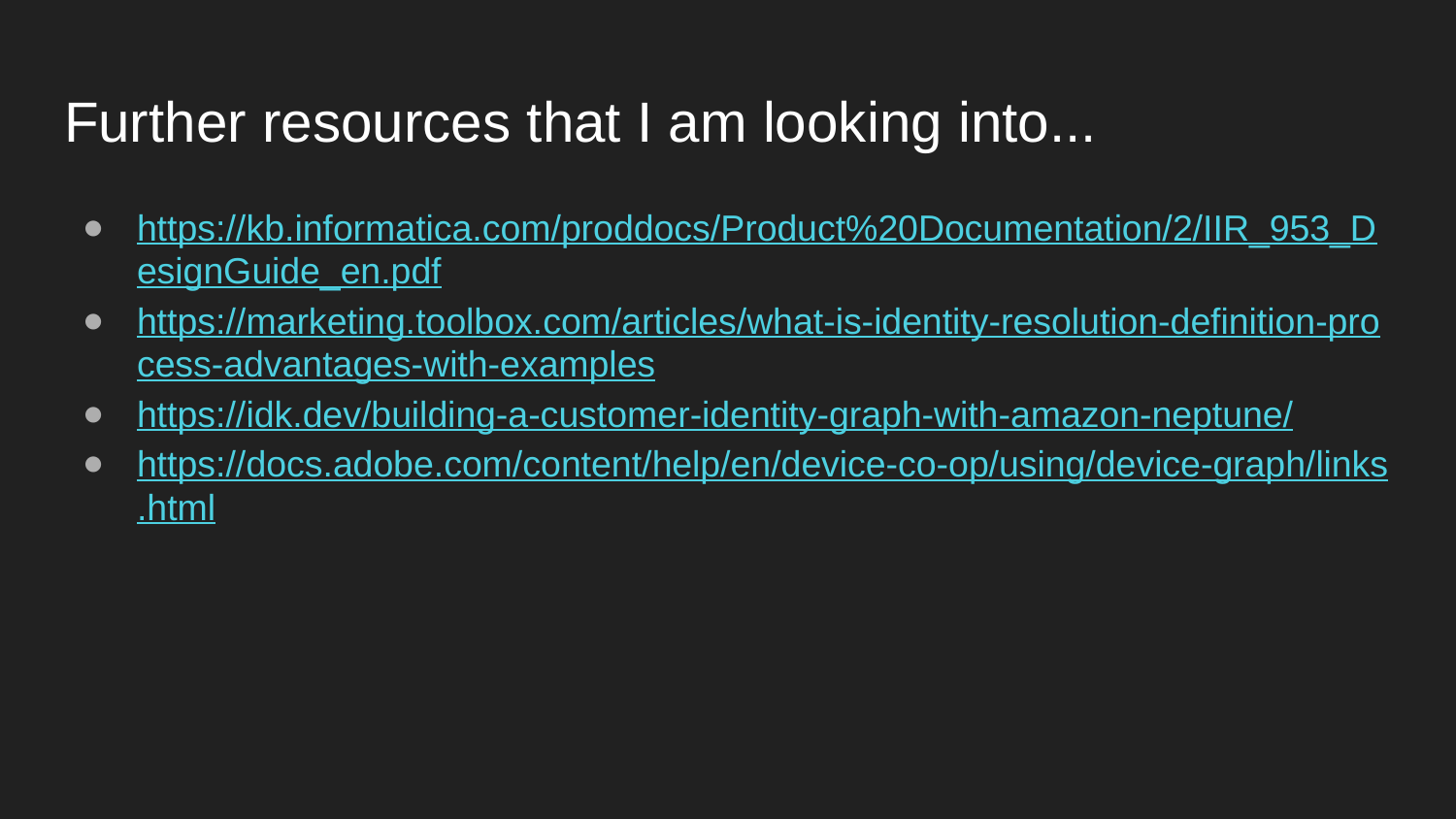

# Further resources that I am looking into...
https://kb.informatica.com/proddocs/Product%20Documentation/2/IIR_953_DesignGuide_en.pdf
https://marketing.toolbox.com/articles/what-is-identity-resolution-definition-process-advantages-with-examples
https://idk.dev/building-a-customer-identity-graph-with-amazon-neptune/
https://docs.adobe.com/content/help/en/device-co-op/using/device-graph/links.html